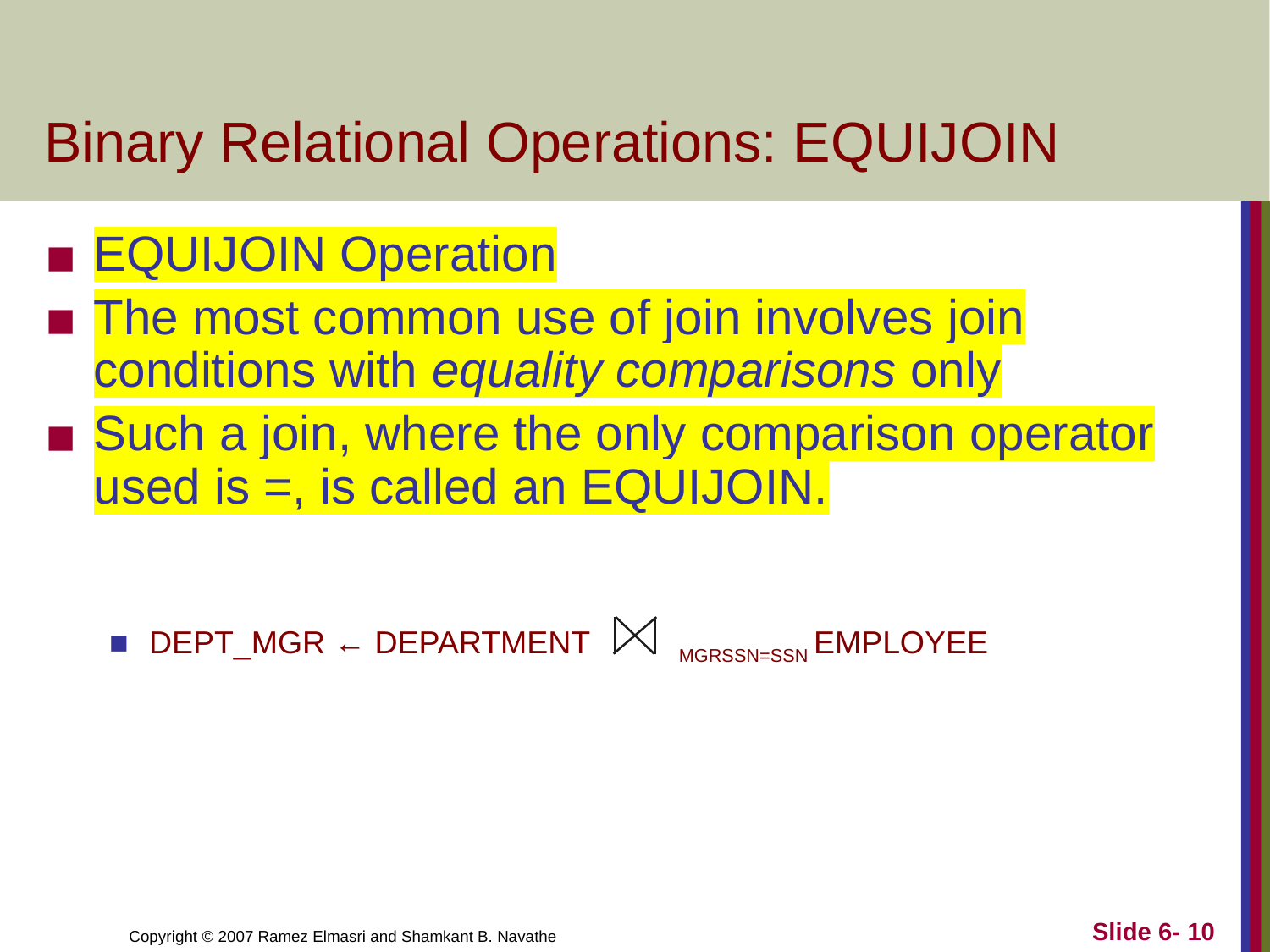

# Binary Relational Operations: EQUIJOIN
EQUIJOIN Operation
The most common use of join involves join conditions with equality comparisons only
Such a join, where the only comparison operator used is =, is called an EQUIJOIN.
DEPT_MGR ← DEPARTMENT          MGRSSN=SSN EMPLOYEE
Slide 6- 10